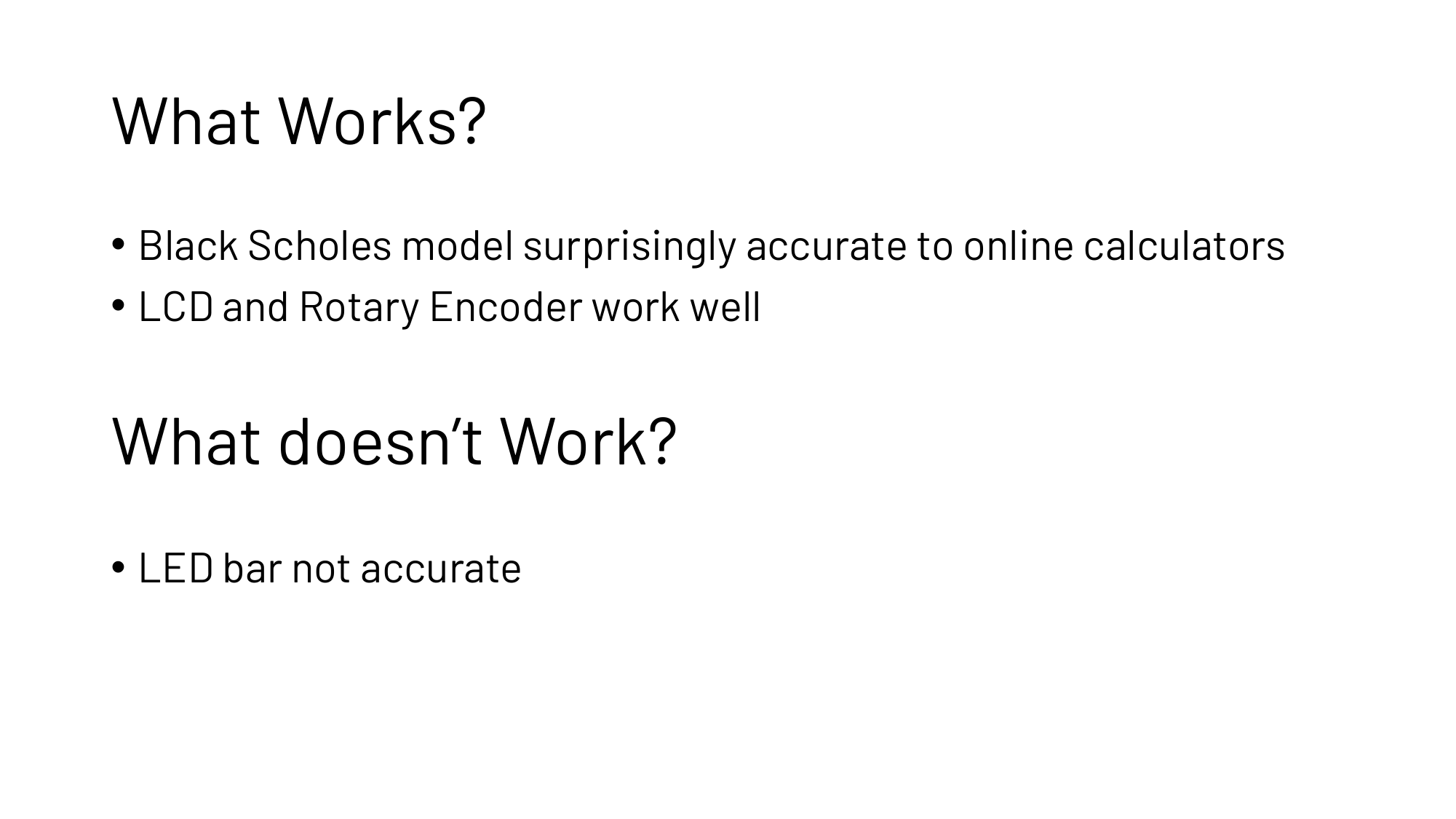

# What Works?
Black Scholes model surprisingly accurate to online calculators
LCD and Rotary Encoder work well

What doesn’t Work?
LED bar not accurate